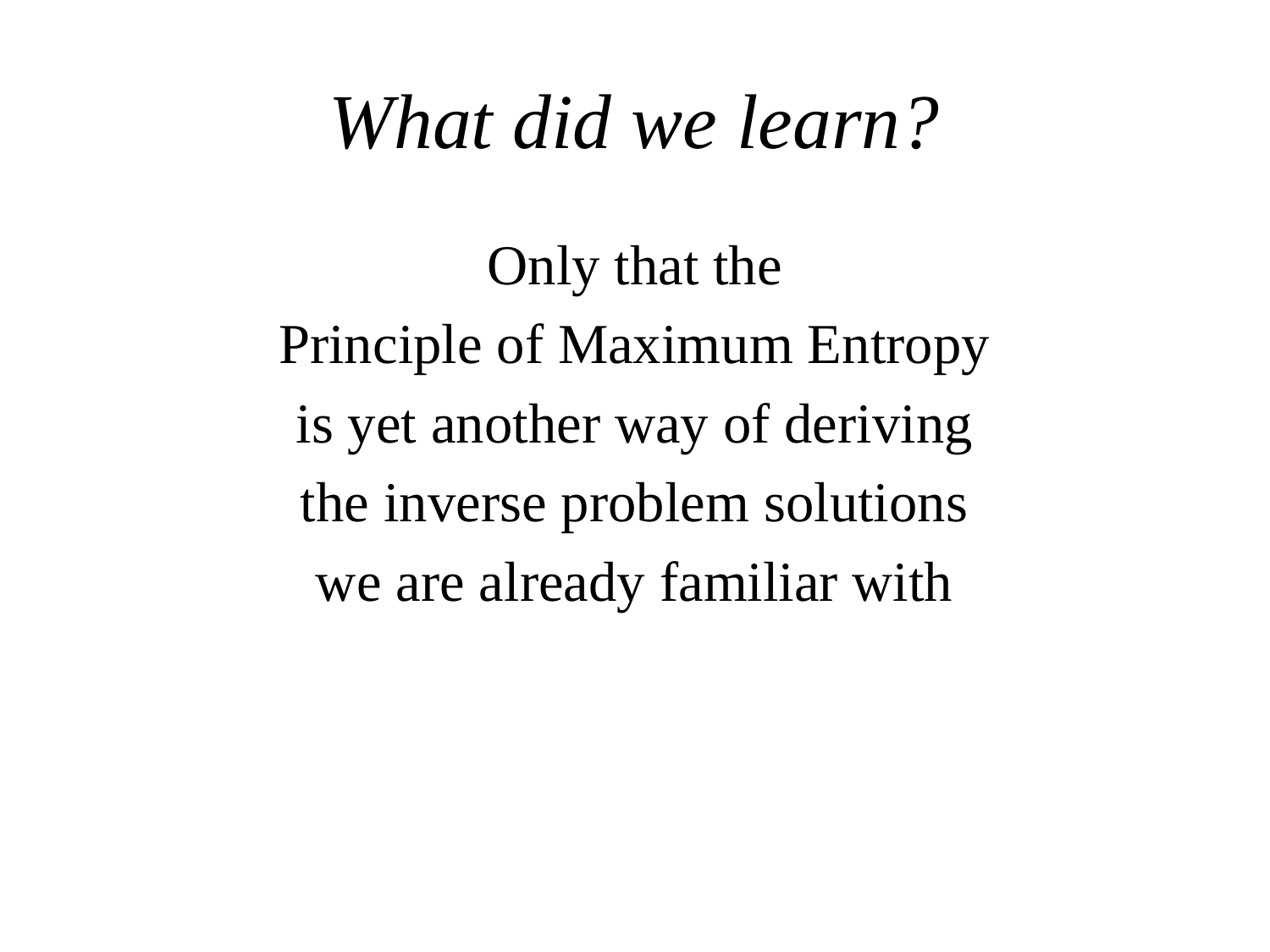

# What did we learn?
Only that the
Principle of Maximum Entropy
is yet another way of deriving
the inverse problem solutions
we are already familiar with